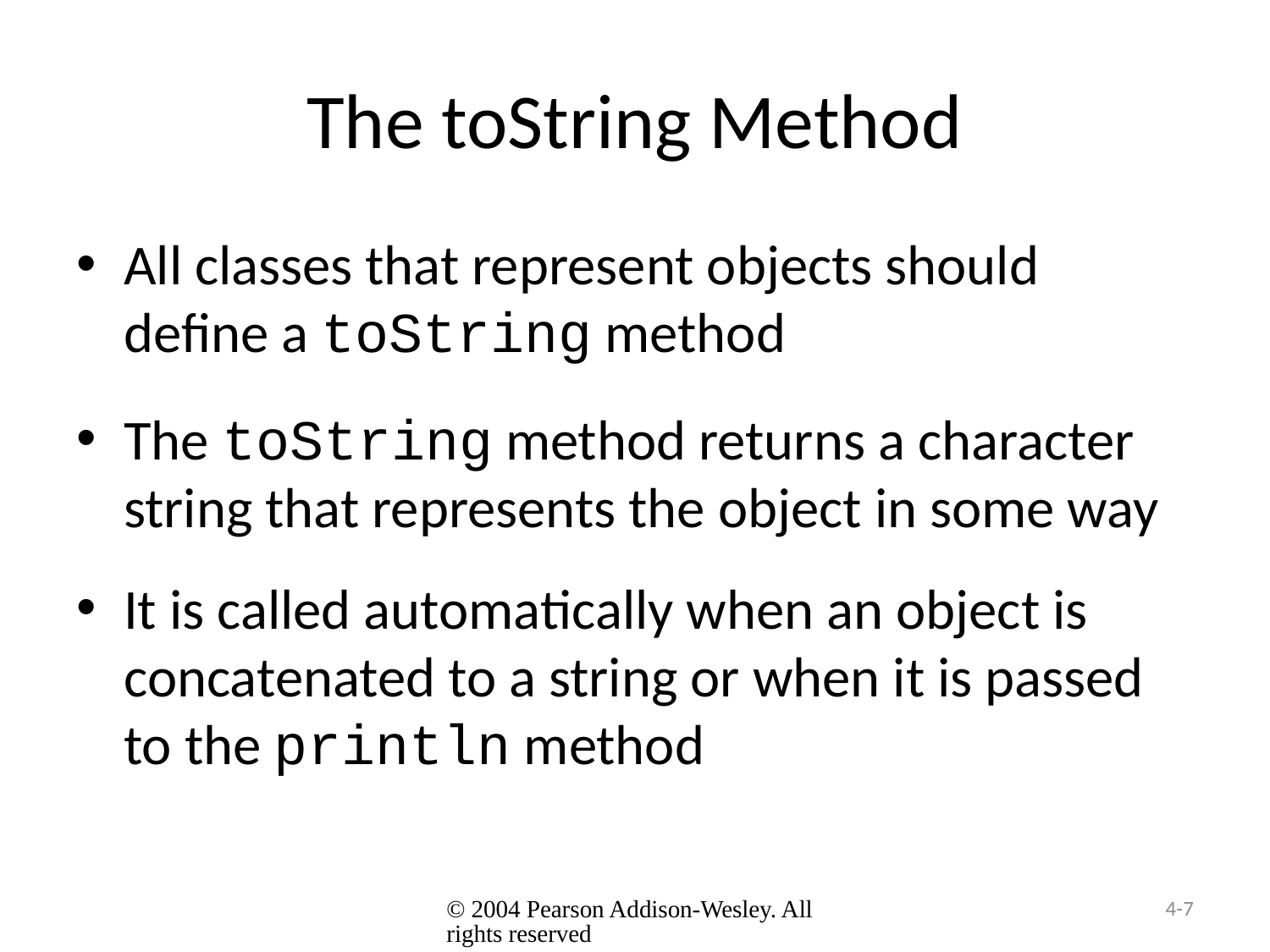

# The toString Method
All classes that represent objects should define a toString method
The toString method returns a character string that represents the object in some way
It is called automatically when an object is concatenated to a string or when it is passed to the println method
© 2004 Pearson Addison-Wesley. All rights reserved
4-7